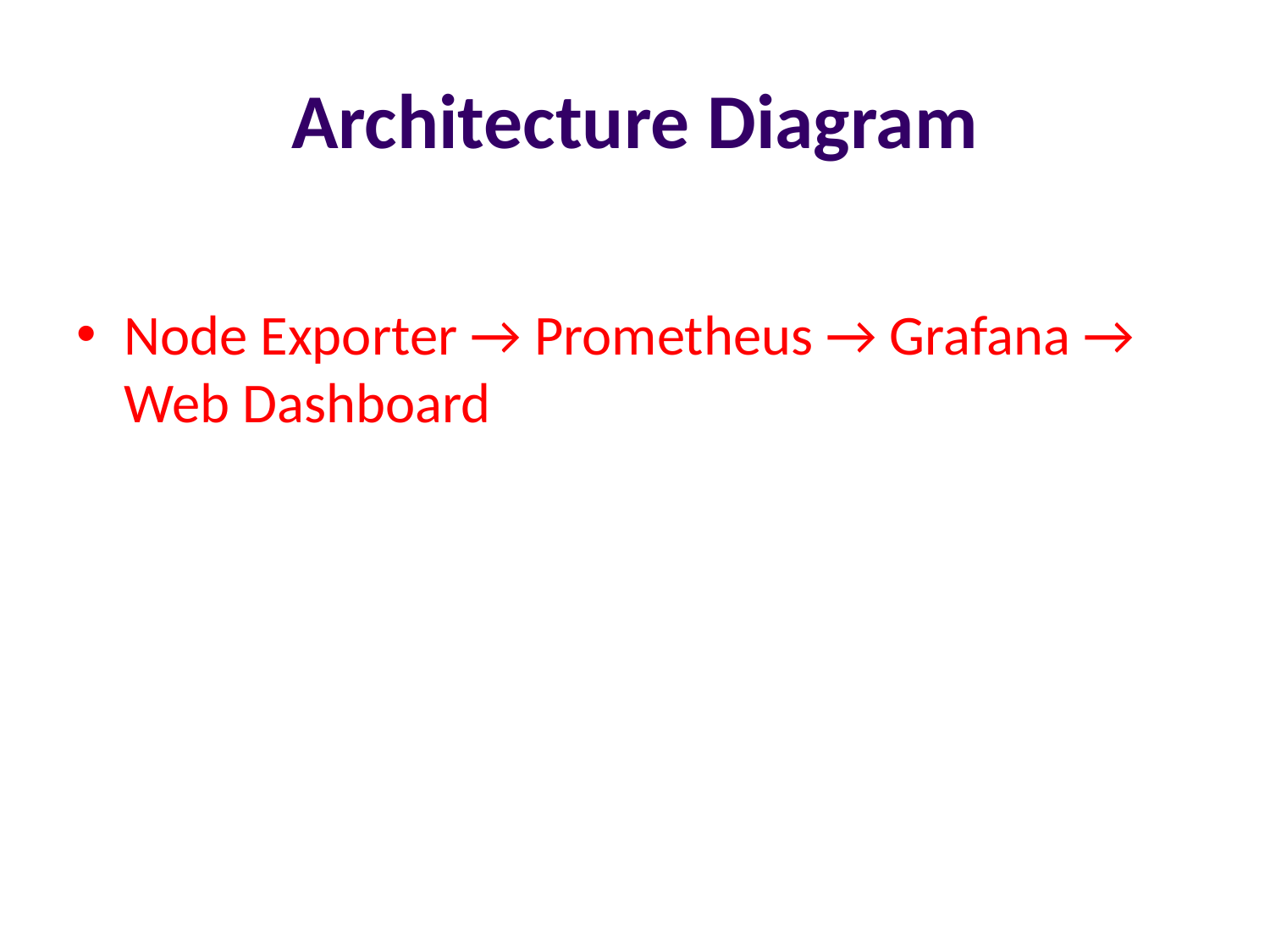

# Architecture Diagram
Node Exporter → Prometheus → Grafana → Web Dashboard